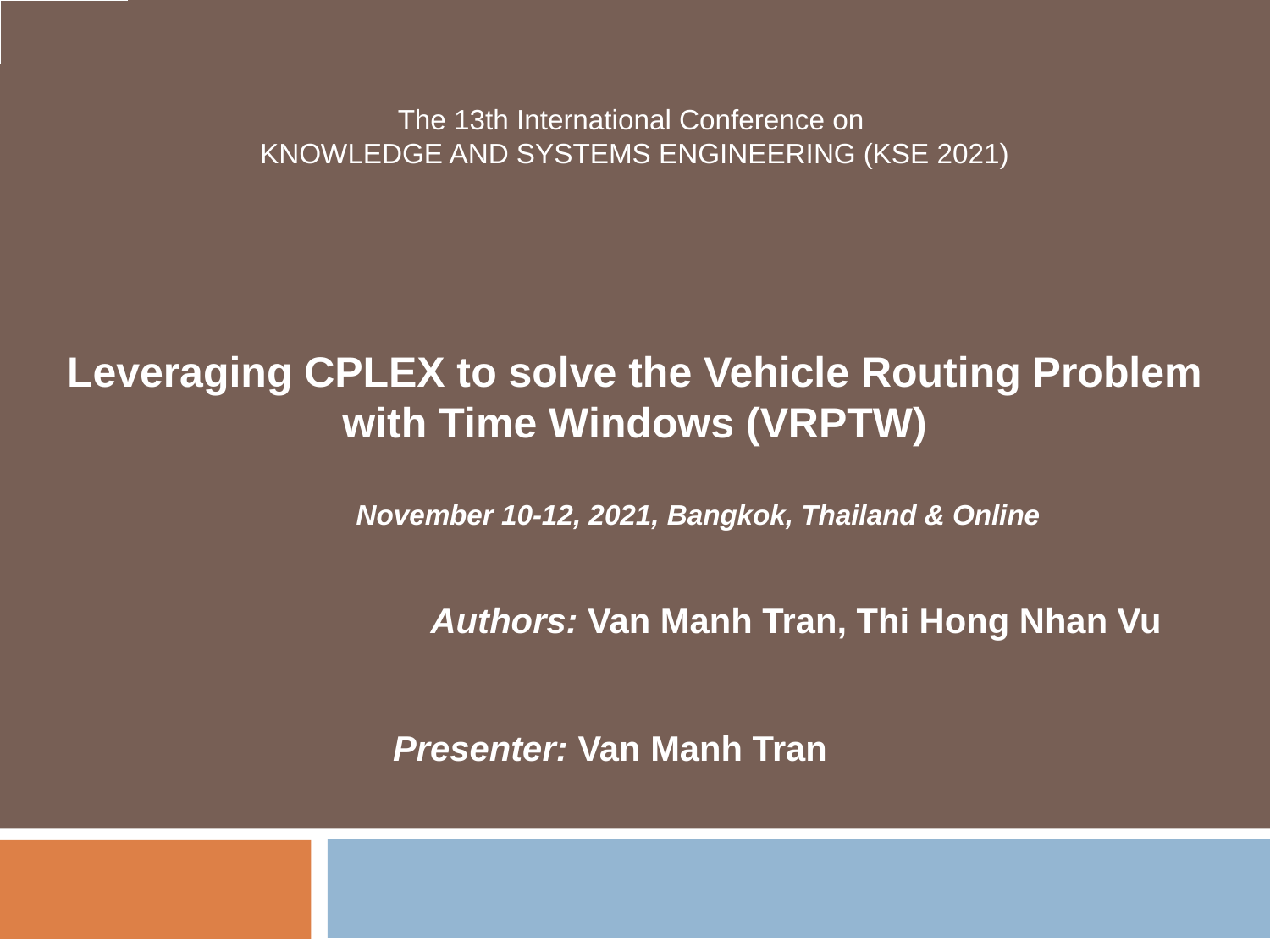

The 13th International Conference on
KNOWLEDGE AND SYSTEMS ENGINEERING (KSE 2021)

Leveraging CPLEX to solve the Vehicle Routing Problem with Time Windows (VRPTW)

	November 10-12, 2021, Bangkok, Thailand & Online

			Authors: Van Manh Tran, Thi Hong Nhan Vu

Presenter: Van Manh Tran